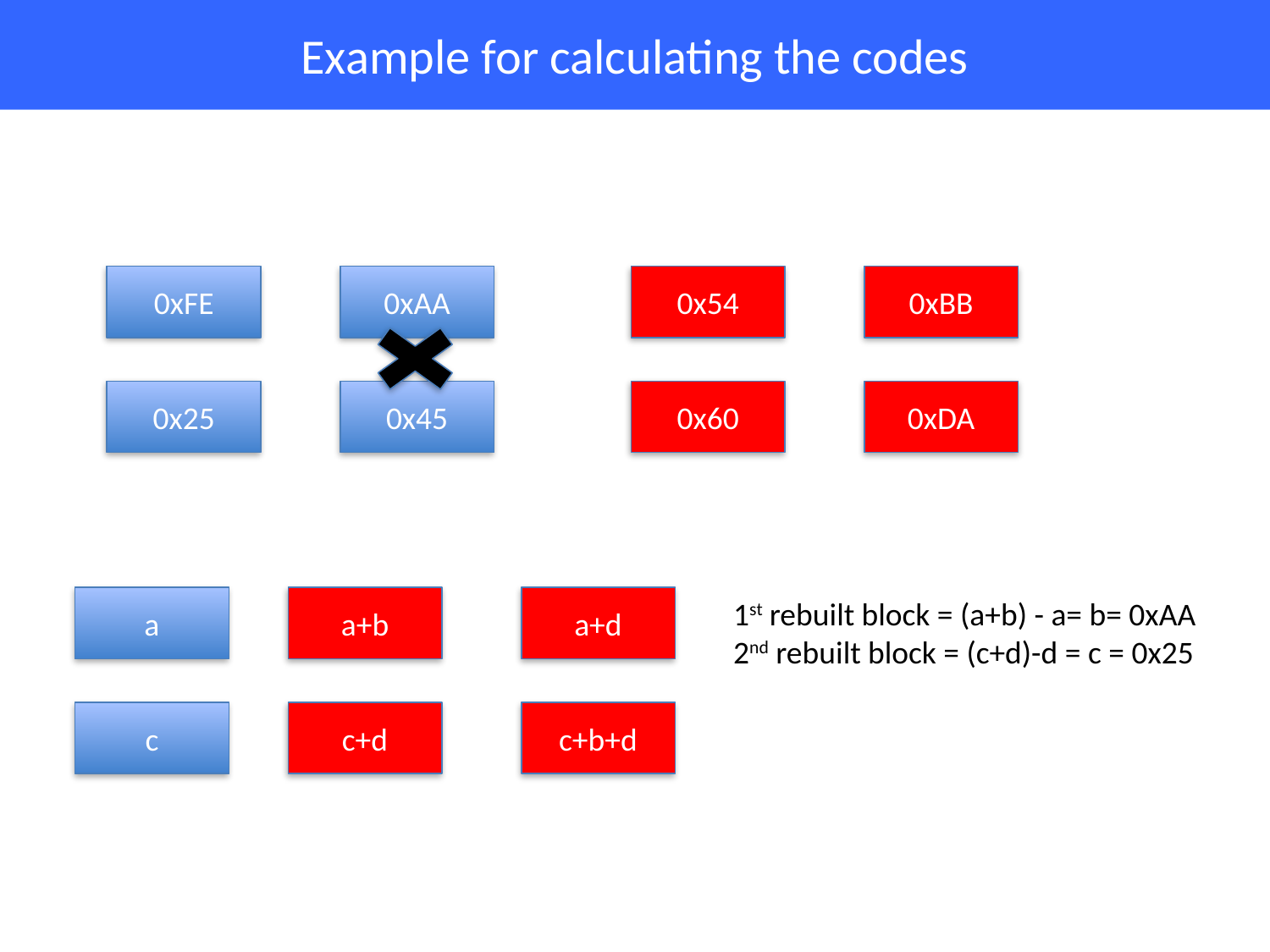

# Recovering from single failures
Example for calculating the codes
0xFE
0xAA
0x54
0xBB

0x25
0x45
0x60
0xDA
a
a+b
a+d
c
c+d
c+b+d
1st rebuilt block = (a+b) - a= b= 0xAA
2nd rebuilt block = (c+d)-d = c = 0x25